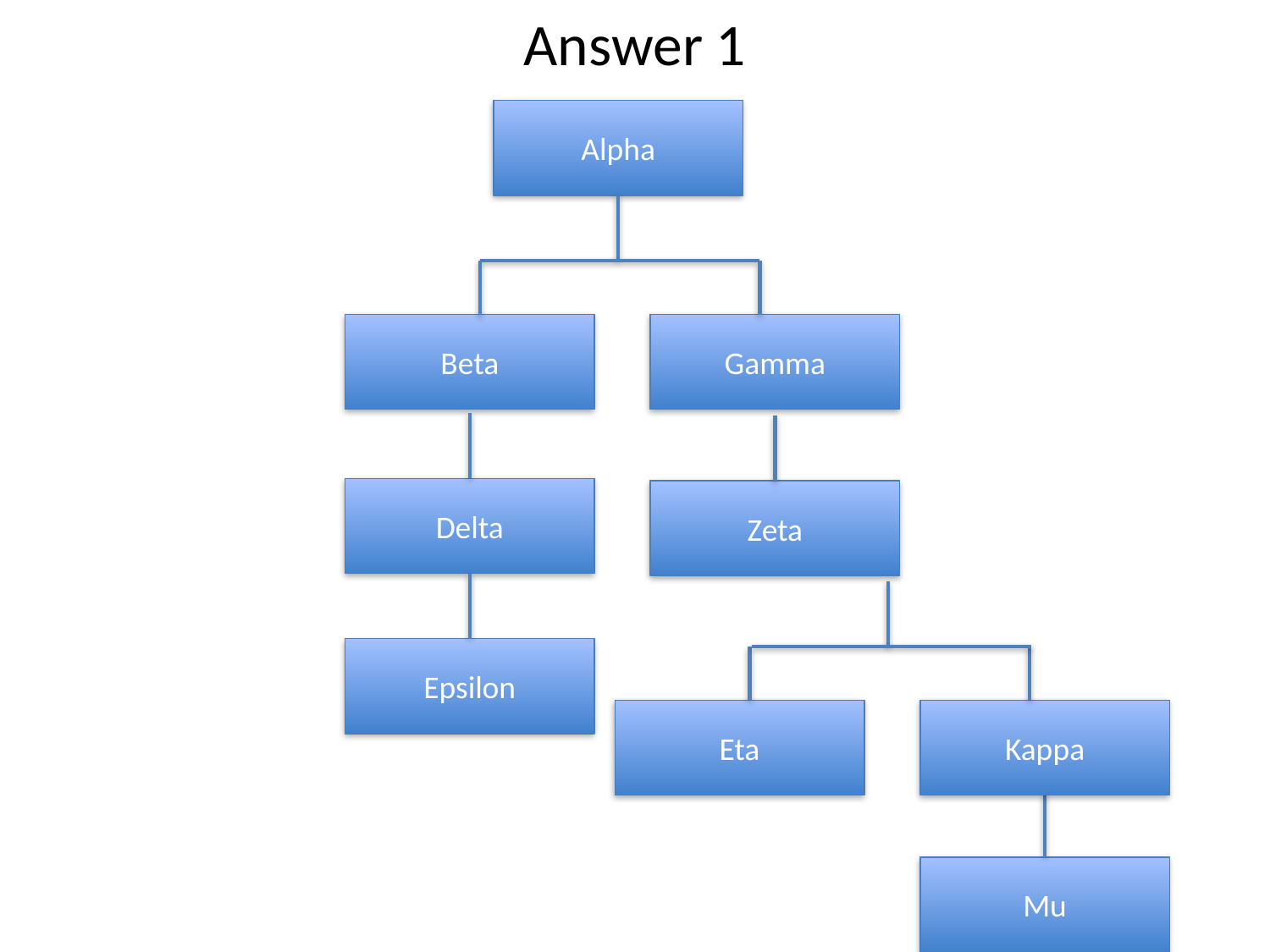

# Answer 1
Alpha
Beta
Gamma
Delta
Zeta
Epsilon
Eta
Kappa
Mu